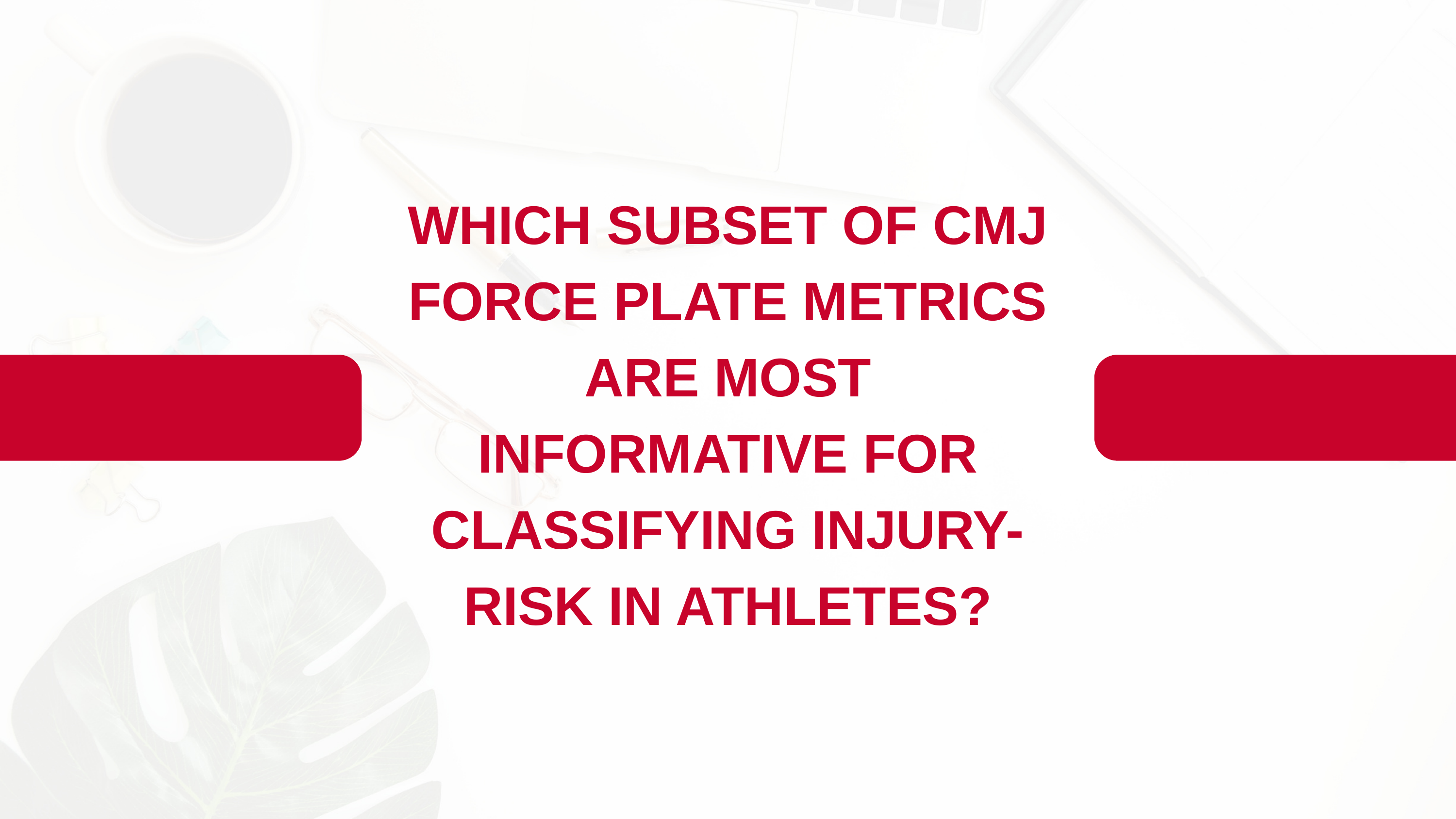

WHICH SUBSET OF CMJ FORCE PLATE METRICS ARE MOST INFORMATIVE FOR CLASSIFYING INJURY-RISK IN ATHLETES?